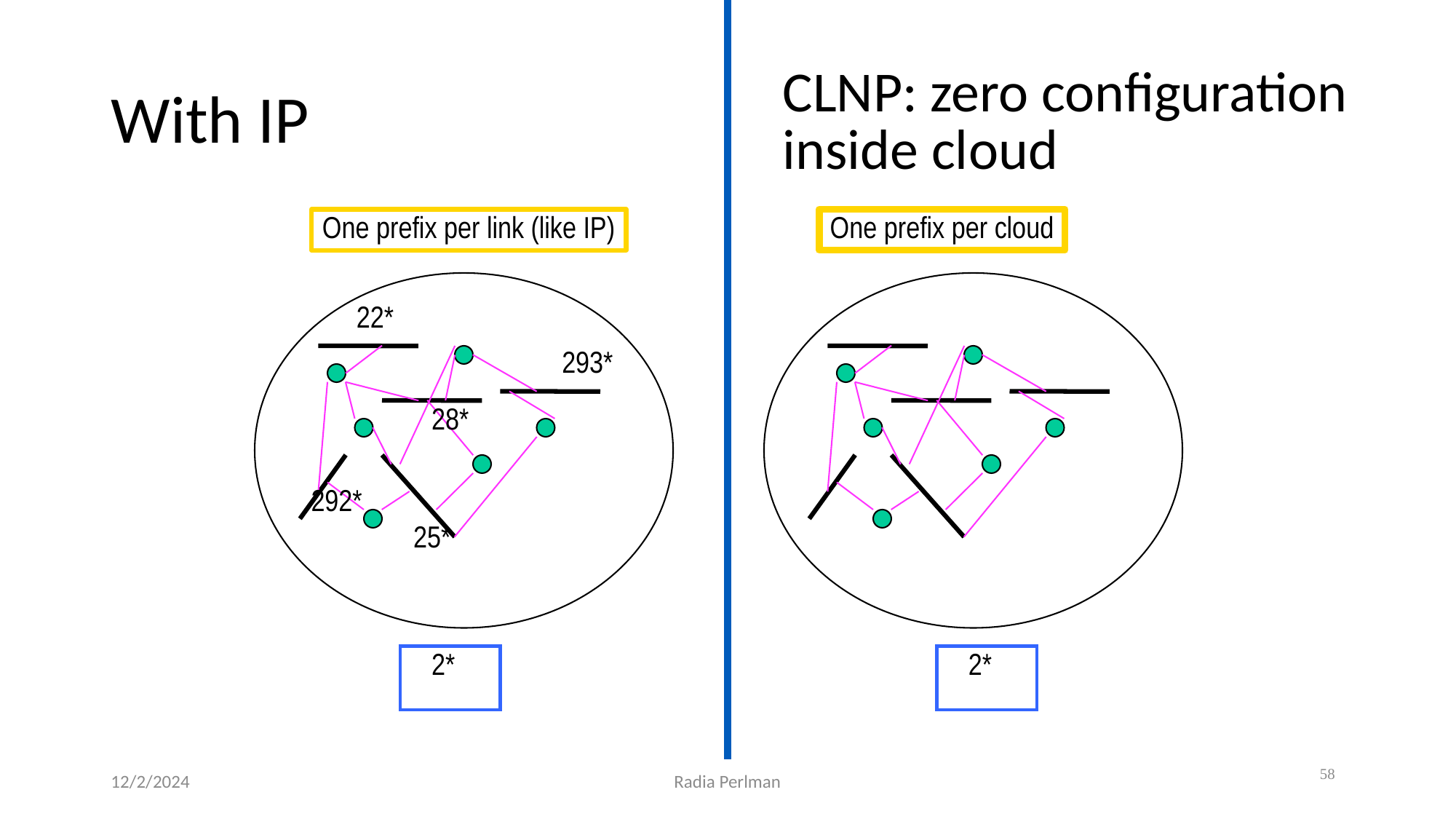

# With IP
CLNP: zero configuration inside cloud
One prefix per link (like IP)
One prefix per cloud

22*
293*

28*

292*

25*

2*
2*
58
12/2/2024
Radia Perlman